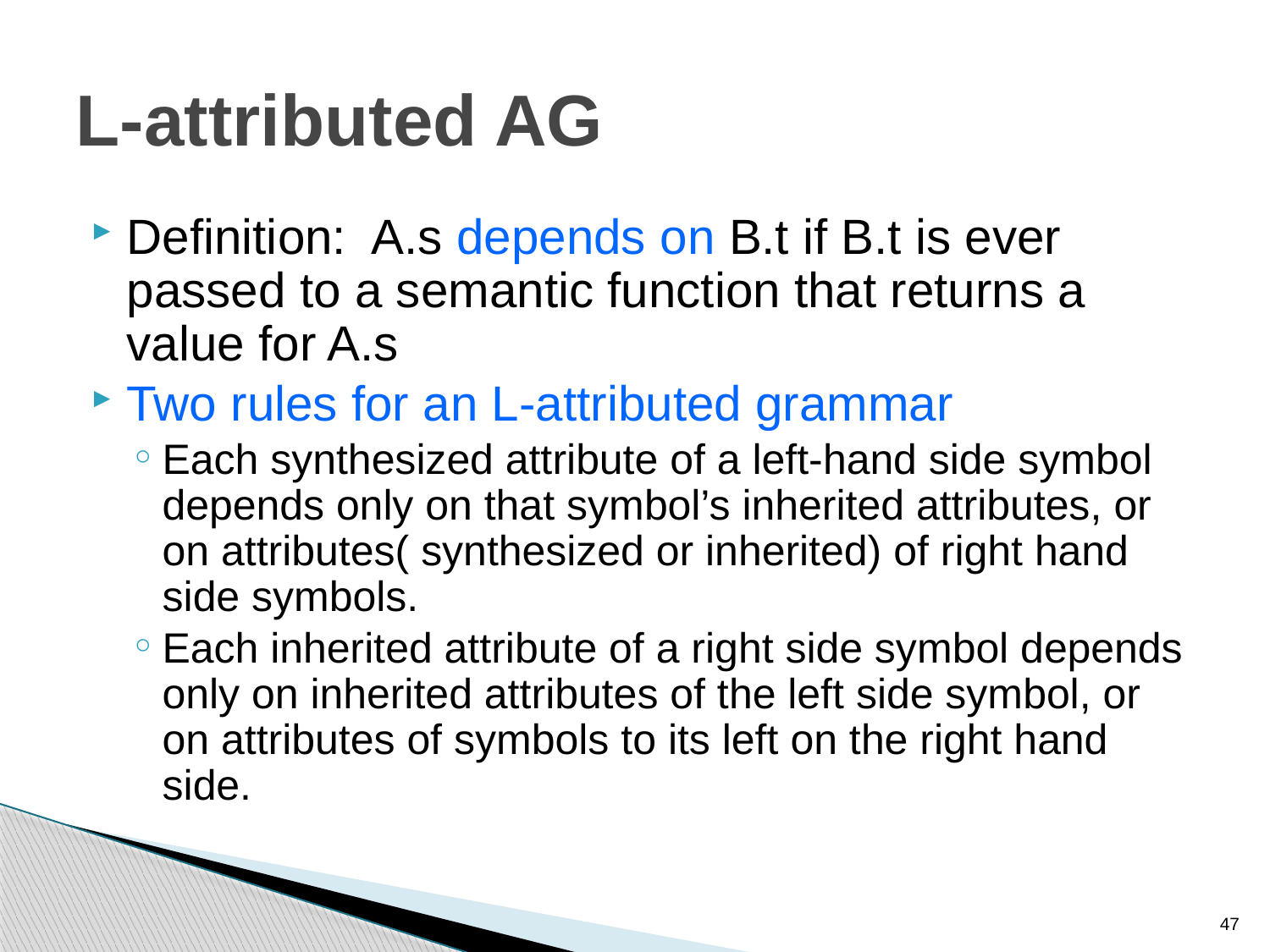

# L-attributed AG
Definition:  A.s depends on B.t if B.t is ever passed to a semantic function that returns a value for A.s
Two rules for an L-attributed grammar
Each synthesized attribute of a left-hand side symbol depends only on that symbol’s inherited attributes, or on attributes( synthesized or inherited) of right hand side symbols.
Each inherited attribute of a right side symbol depends only on inherited attributes of the left side symbol, or on attributes of symbols to its left on the right hand side.

47